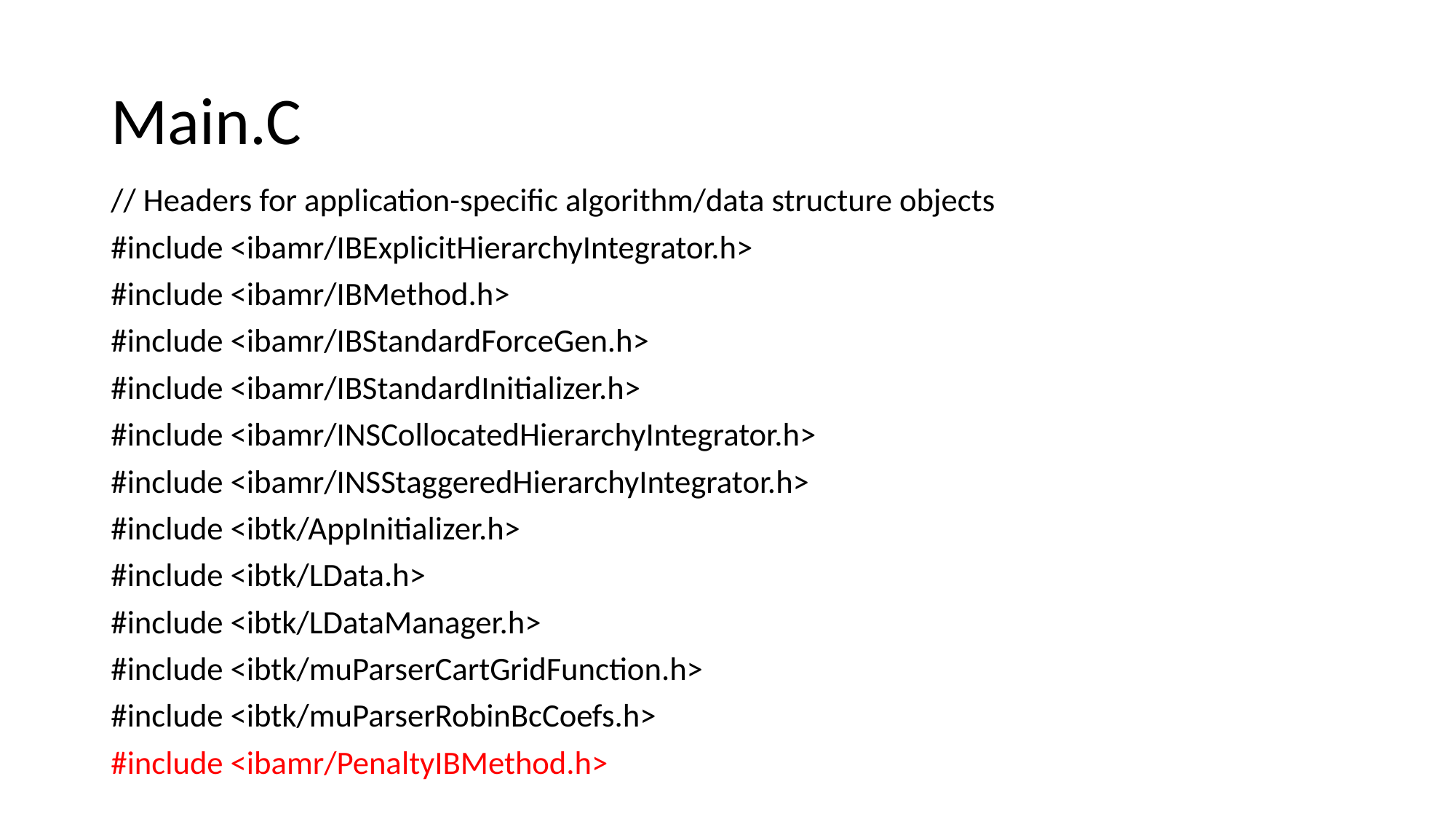

# Main.C
// Headers for application-specific algorithm/data structure objects
#include <ibamr/IBExplicitHierarchyIntegrator.h>
#include <ibamr/IBMethod.h>
#include <ibamr/IBStandardForceGen.h>
#include <ibamr/IBStandardInitializer.h>
#include <ibamr/INSCollocatedHierarchyIntegrator.h>
#include <ibamr/INSStaggeredHierarchyIntegrator.h>
#include <ibtk/AppInitializer.h>
#include <ibtk/LData.h>
#include <ibtk/LDataManager.h>
#include <ibtk/muParserCartGridFunction.h>
#include <ibtk/muParserRobinBcCoefs.h>
#include <ibamr/PenaltyIBMethod.h>